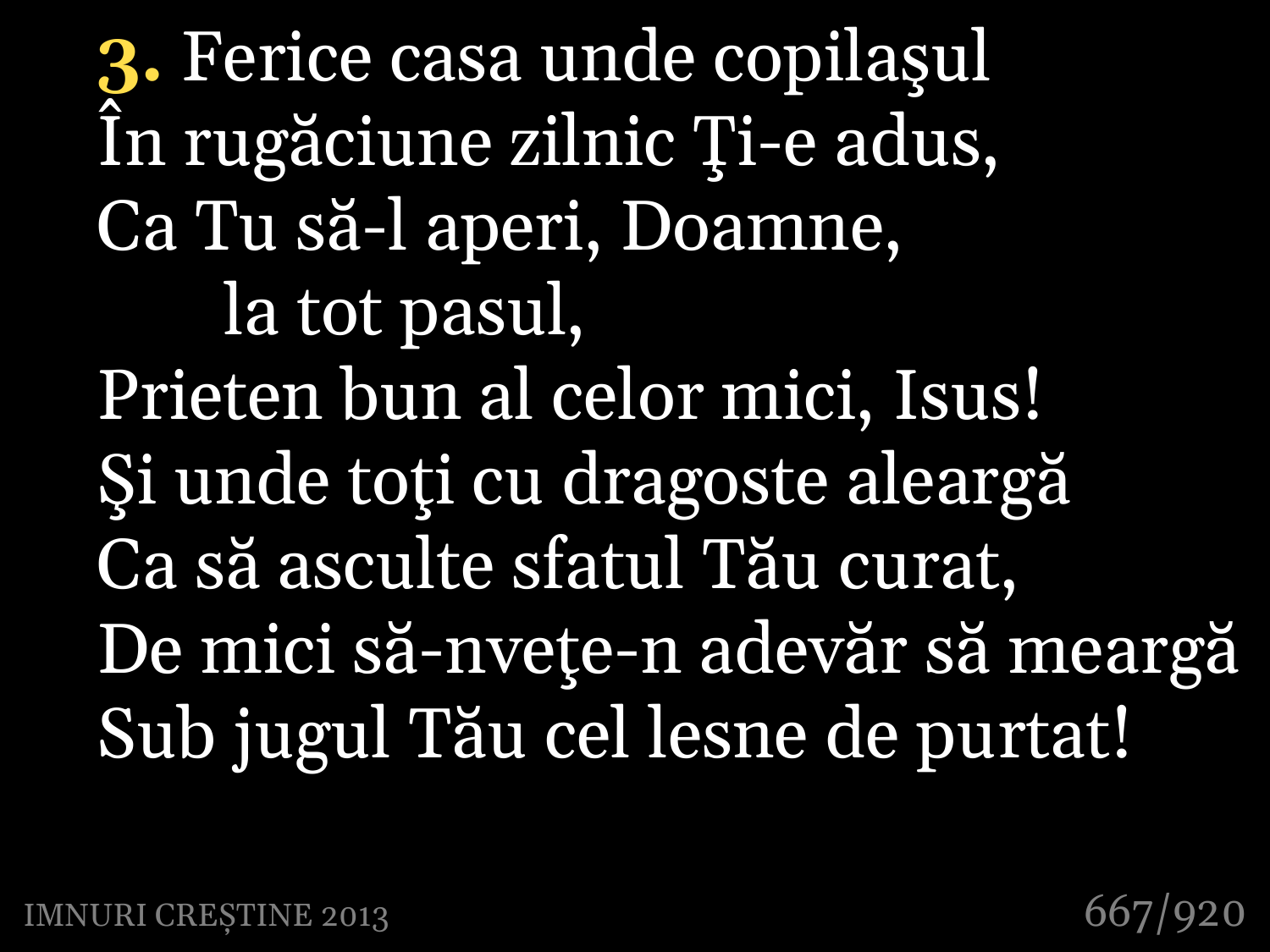

3. Ferice casa unde copilaşul
În rugăciune zilnic Ţi-e adus,
Ca Tu să-l aperi, Doamne,
	la tot pasul,
Prieten bun al celor mici, Isus!
Şi unde toţi cu dragoste aleargă
Ca să asculte sfatul Tău curat,
De mici să-nveţe-n adevăr să meargă
Sub jugul Tău cel lesne de purtat!
667/920
IMNURI CREȘTINE 2013